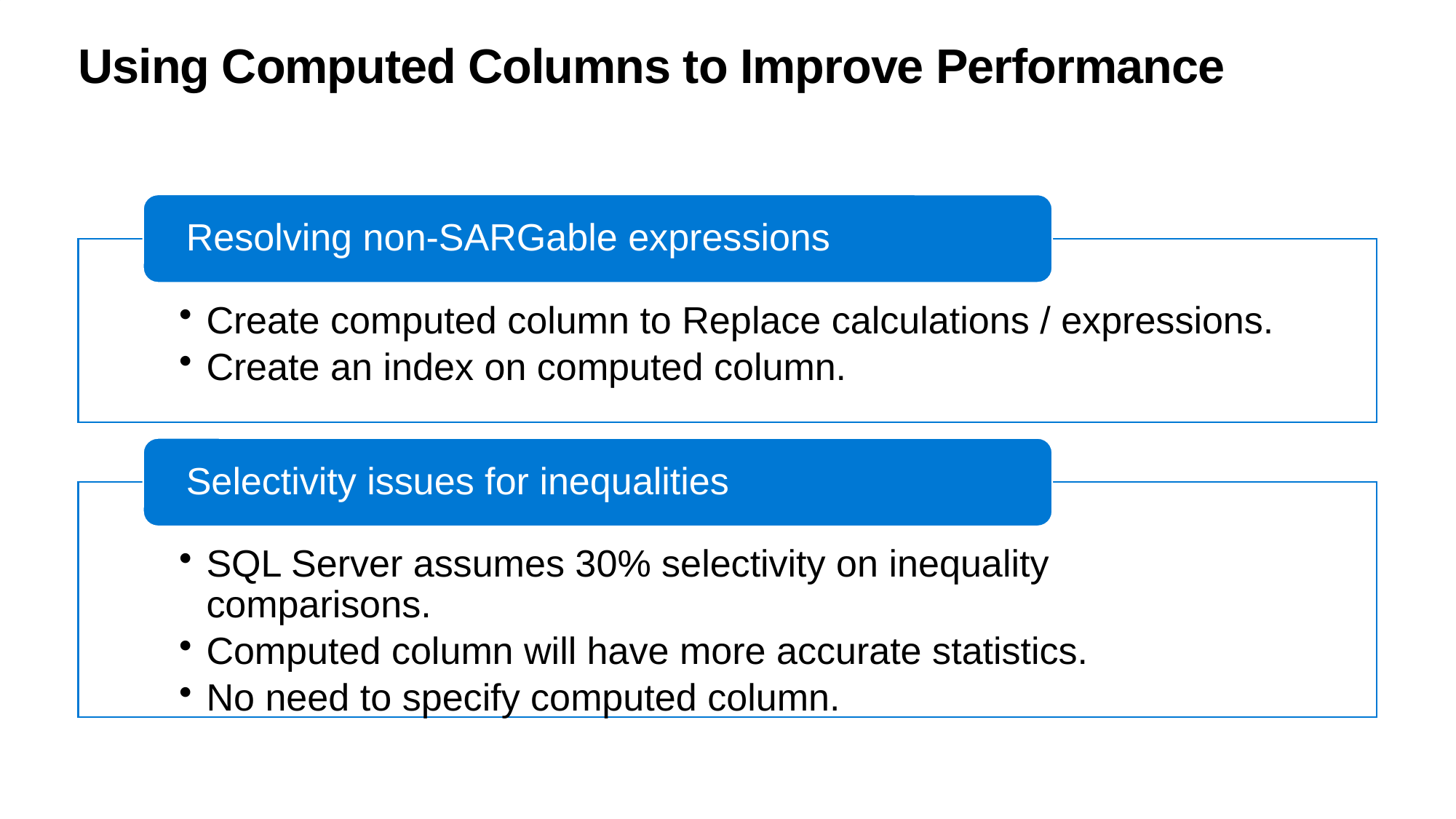

# Using Computed Columns to Improve Performance
Create computed column to Replace calculations / expressions.
Create an index on computed column.
Resolving non-SARGable expressions
SQL Server assumes 30% selectivity on inequality comparisons.
Computed column will have more accurate statistics.
No need to specify computed column.
Selectivity issues for inequalities